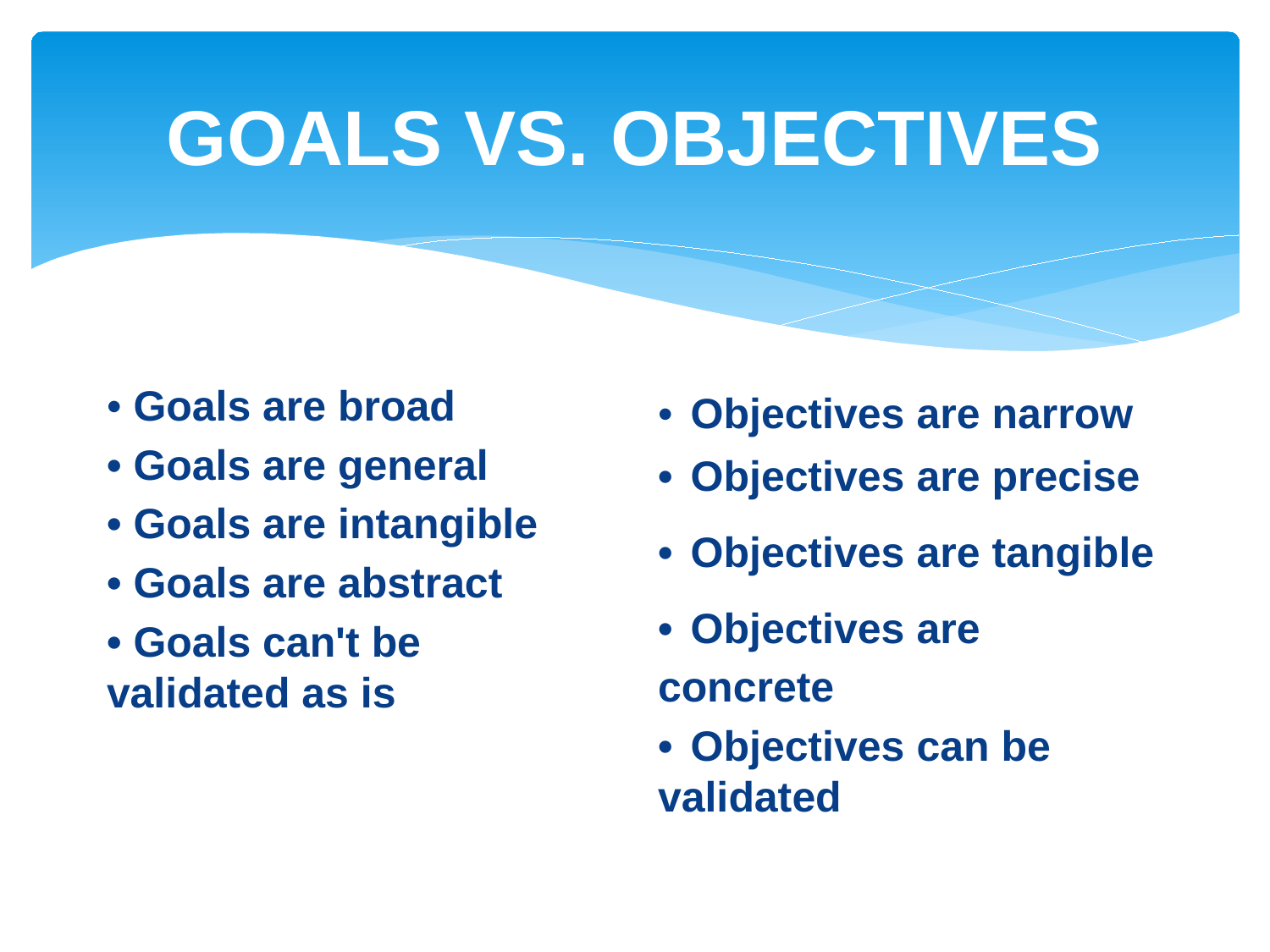

# GOALS VS. OBJECTIVES
• Goals are broad
• Goals are general
• Goals are intangible
• Goals are abstract
• Goals can't be validated as is

• Objectives are narrow
• Objectives are precise

• Objectives are tangible

• Objectives are concrete
• Objectives can be validated